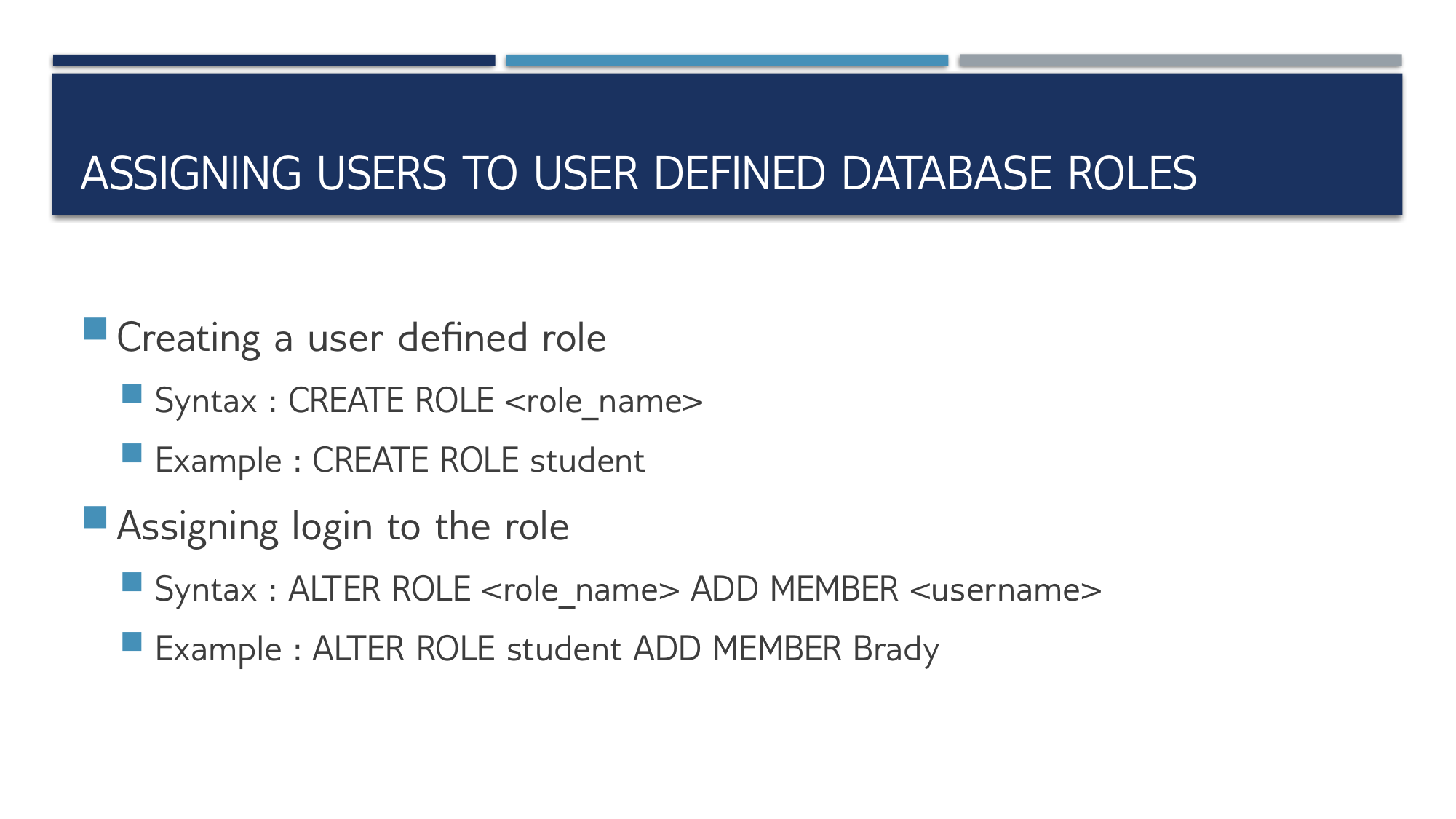

# Assigning users to User defined database roles
Creating a user defined role
Syntax : CREATE ROLE <role_name>
Example : CREATE ROLE student
Assigning login to the role
Syntax : ALTER ROLE <role_name> ADD MEMBER <username>
Example : ALTER ROLE student ADD MEMBER Brady